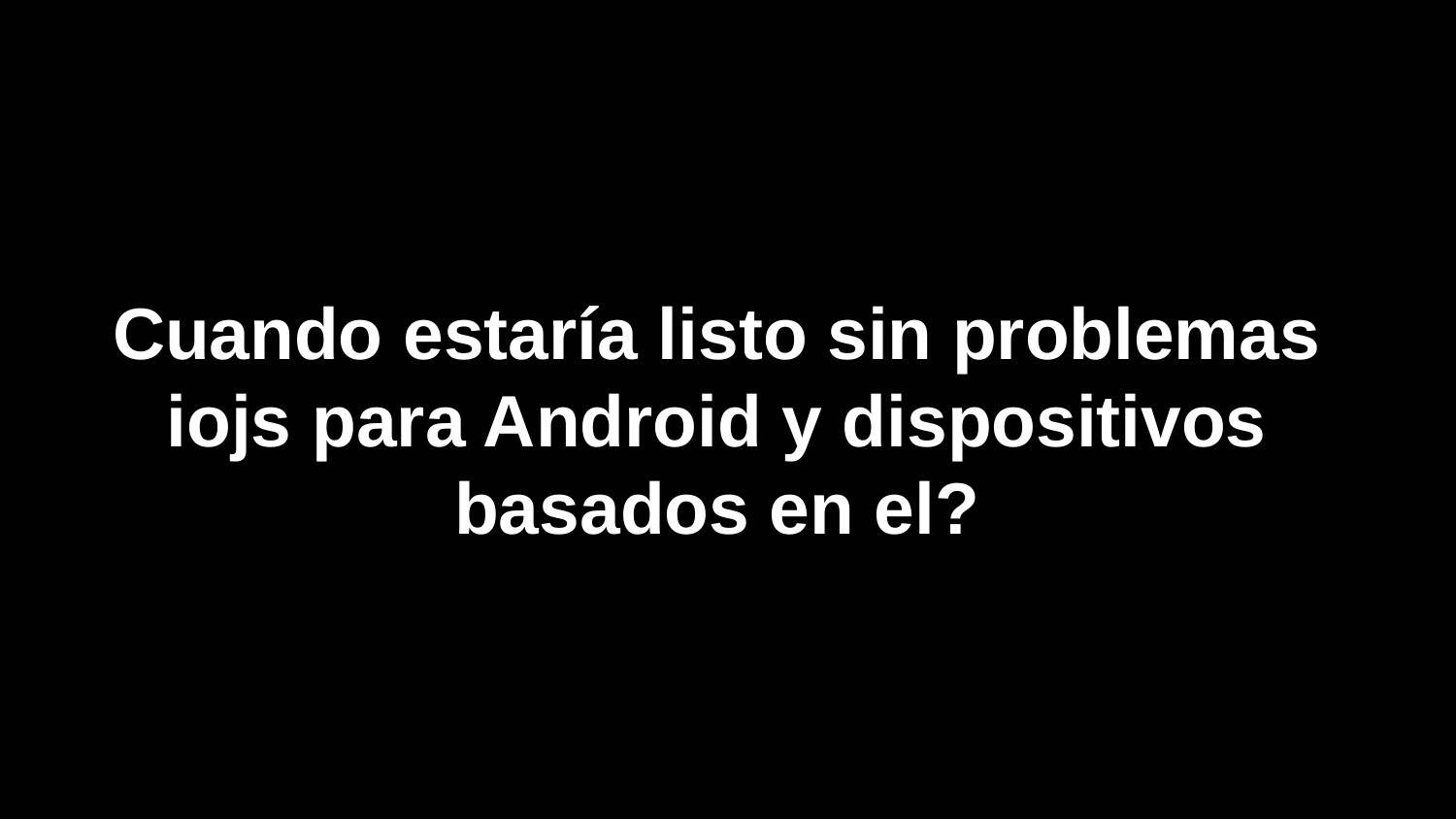

# Cuando estaría listo sin problemas iojs para Android y dispositivos basados en el?